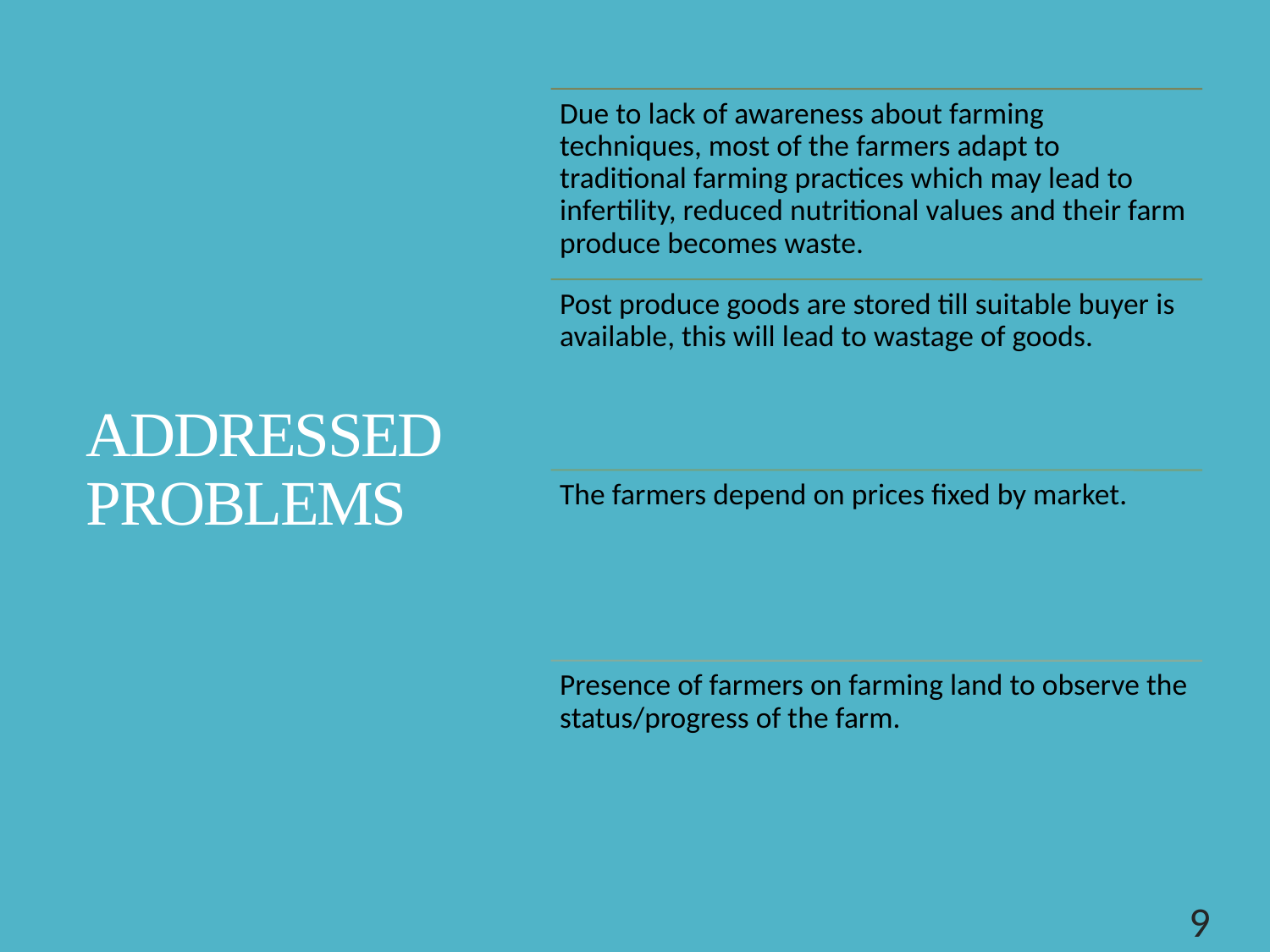

# ADDRESSED PROBLEMS
Due to lack of awareness about farming techniques, most of the farmers adapt to traditional farming practices which may lead to infertility, reduced nutritional values and their farm produce becomes waste.
Post produce goods are stored till suitable buyer is available, this will lead to wastage of goods.
The farmers depend on prices fixed by market.
Presence of farmers on farming land to observe the status/progress of the farm.
9